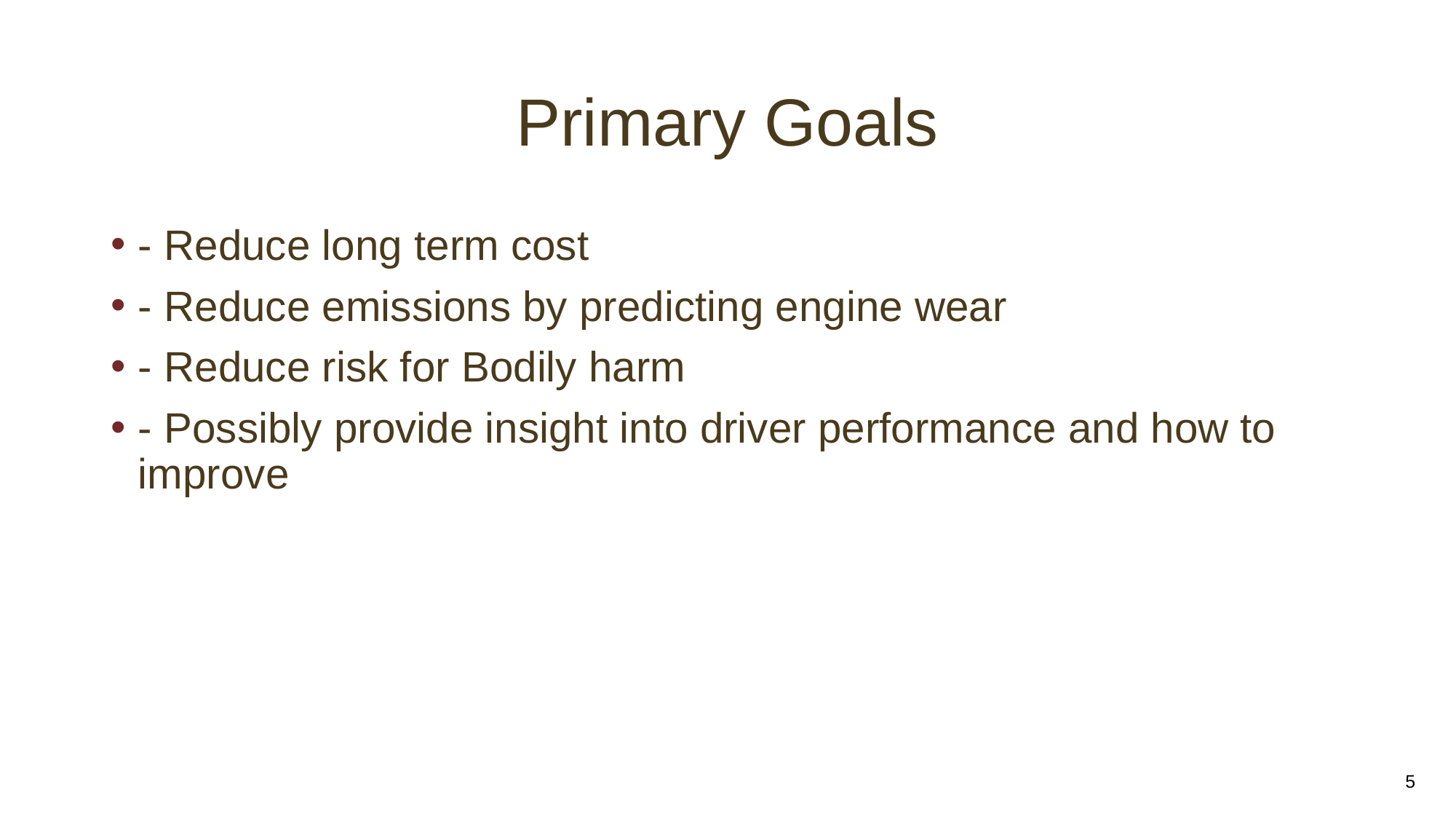

# Primary Goals
- Reduce long term cost
- Reduce emissions by predicting engine wear
- Reduce risk for Bodily harm
- Possibly provide insight into driver performance and how to improve

5